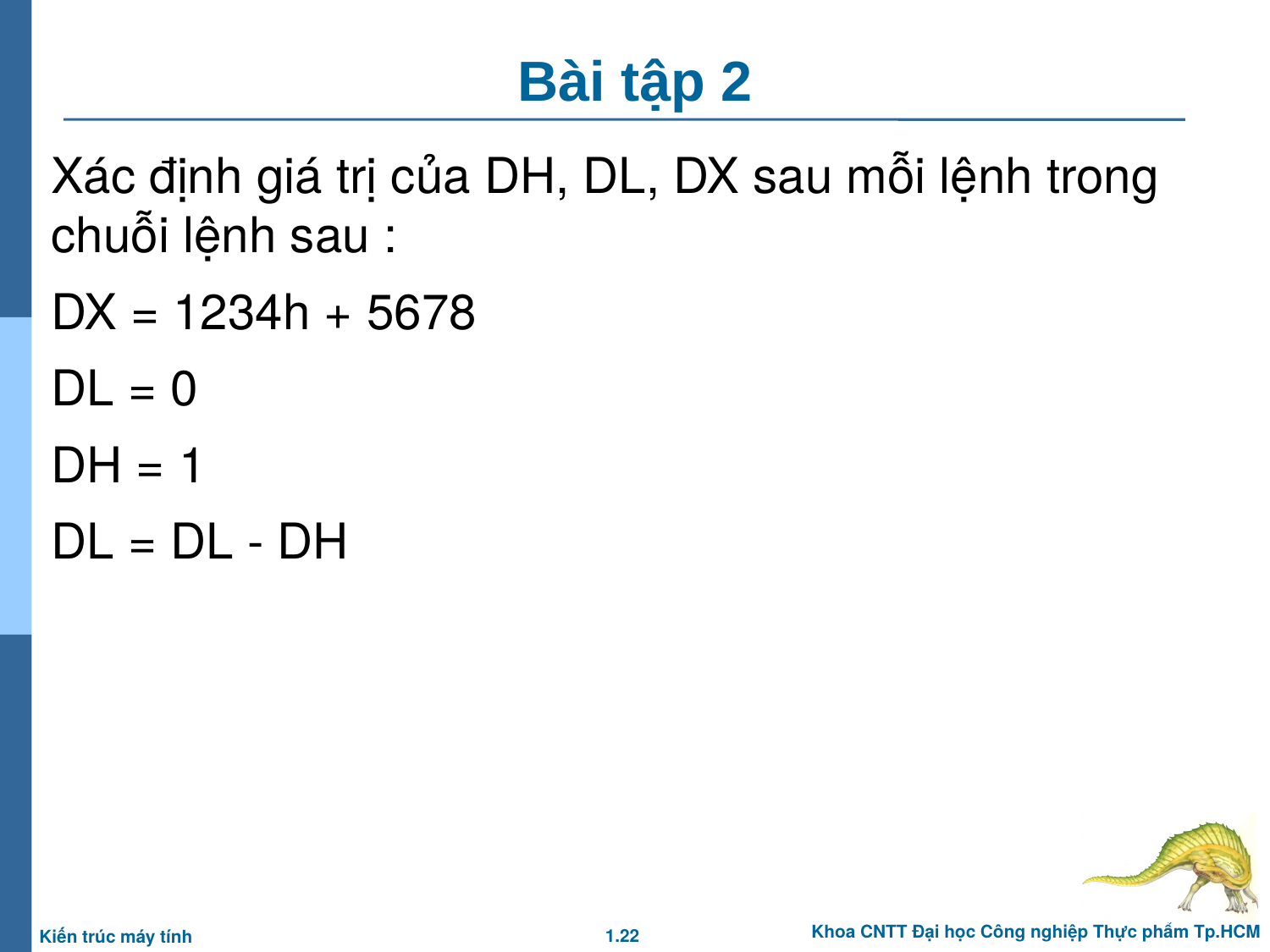

# Bài tập 2
Xác định giá trị của DH, DL, DX sau mỗi lệnh trong chuỗi lệnh sau :
DX = 1234h + 5678
DL = 0
DH = 1
DL = DL - DH